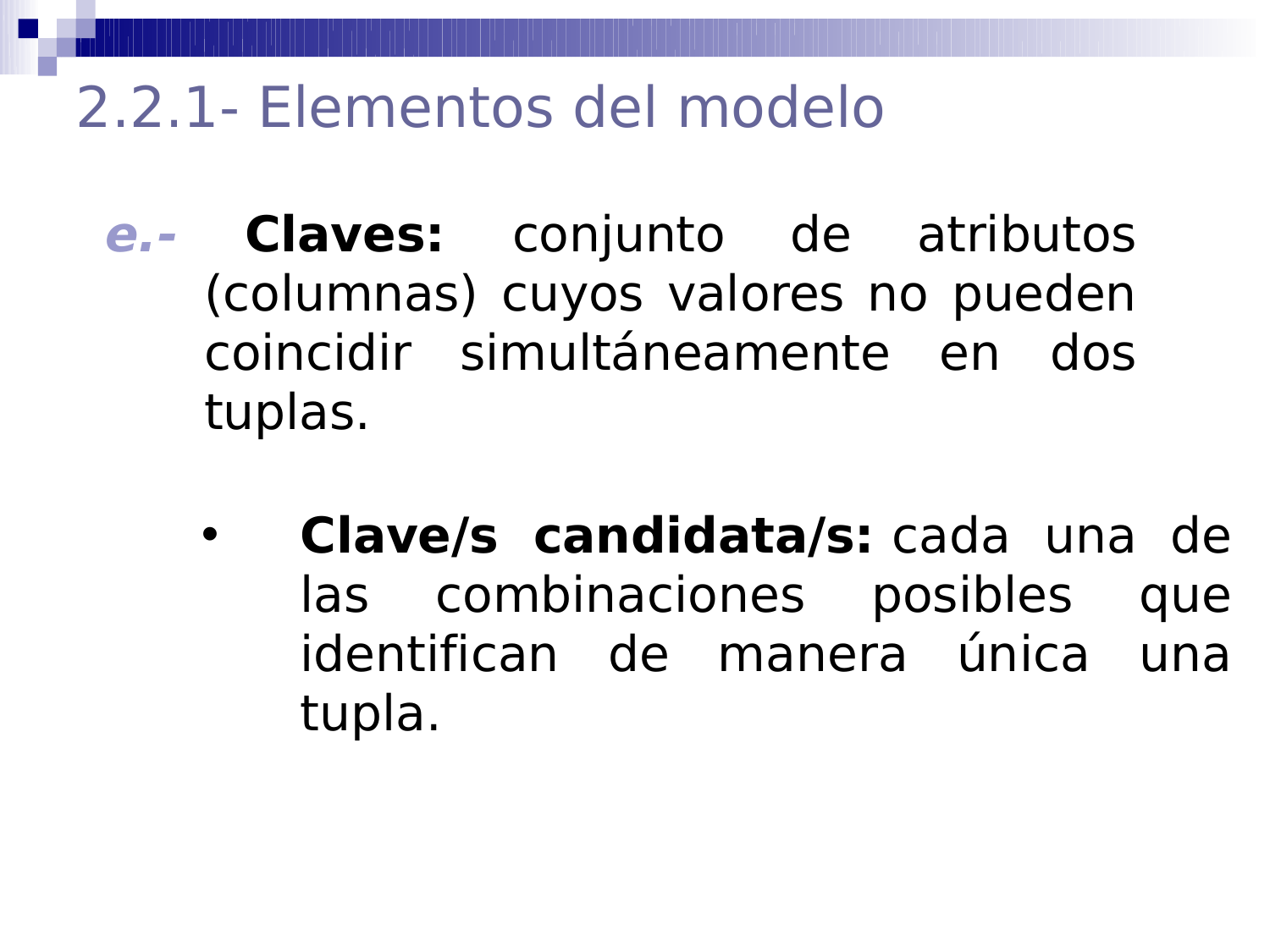

# 2.2.1- Elementos del modelo
e.- Claves: conjunto de atributos (columnas) cuyos valores no pueden coincidir simultáneamente en dos tuplas.
Clave/s candidata/s: cada una de las combinaciones posibles que identifican de manera única una tupla.